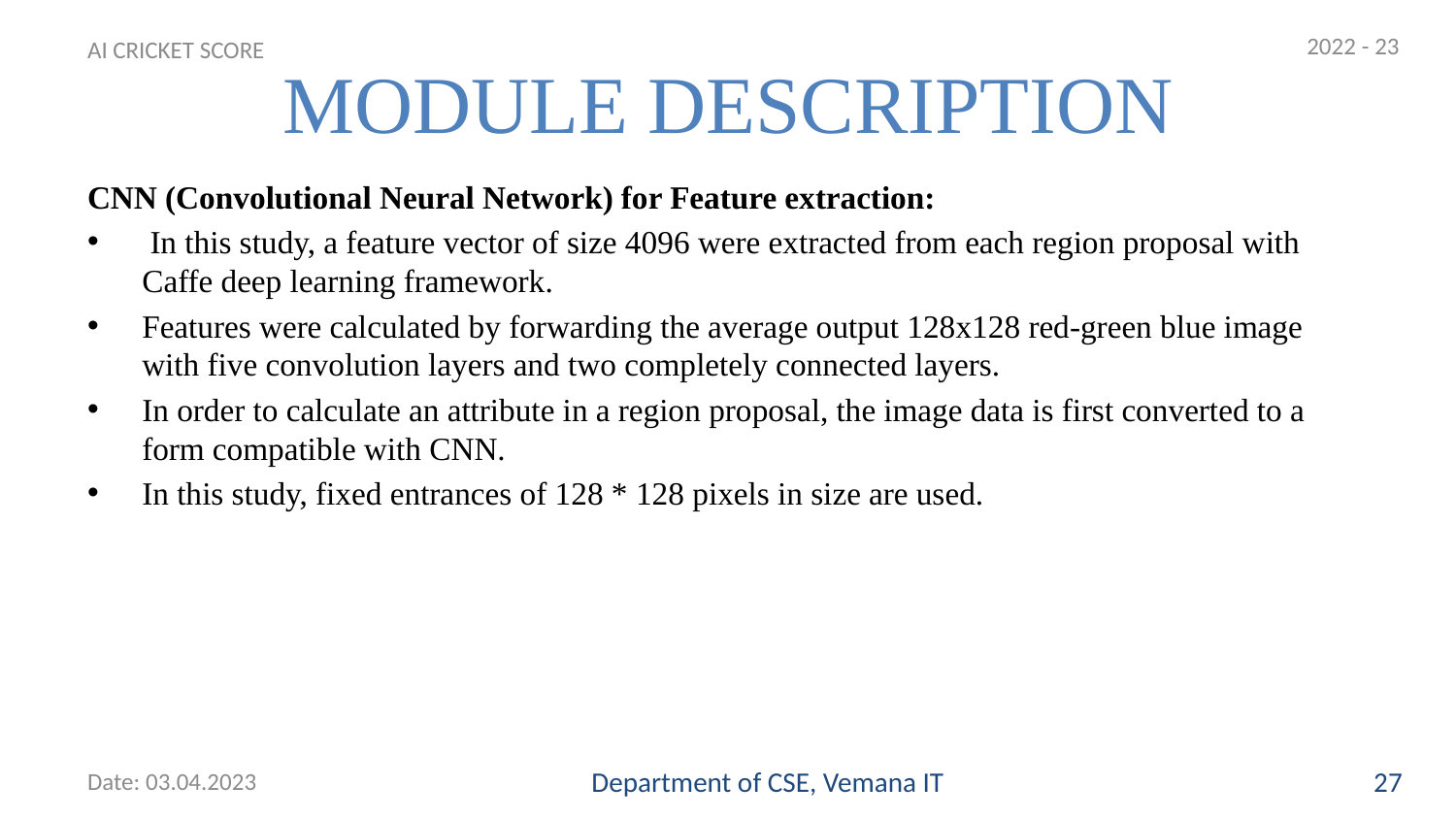

2022 - 23
# MODULE DESCRIPTION
AI CRICKET SCORE
CNN (Convolutional Neural Network) for Feature extraction:
 In this study, a feature vector of size 4096 were extracted from each region proposal with Caffe deep learning framework.
Features were calculated by forwarding the average output 128x128 red-green blue image with five convolution layers and two completely connected layers.
In order to calculate an attribute in a region proposal, the image data is first converted to a form compatible with CNN.
In this study, fixed entrances of 128 * 128 pixels in size are used.

Date: 03.04.2023
Department of CSE, Vemana IT
27